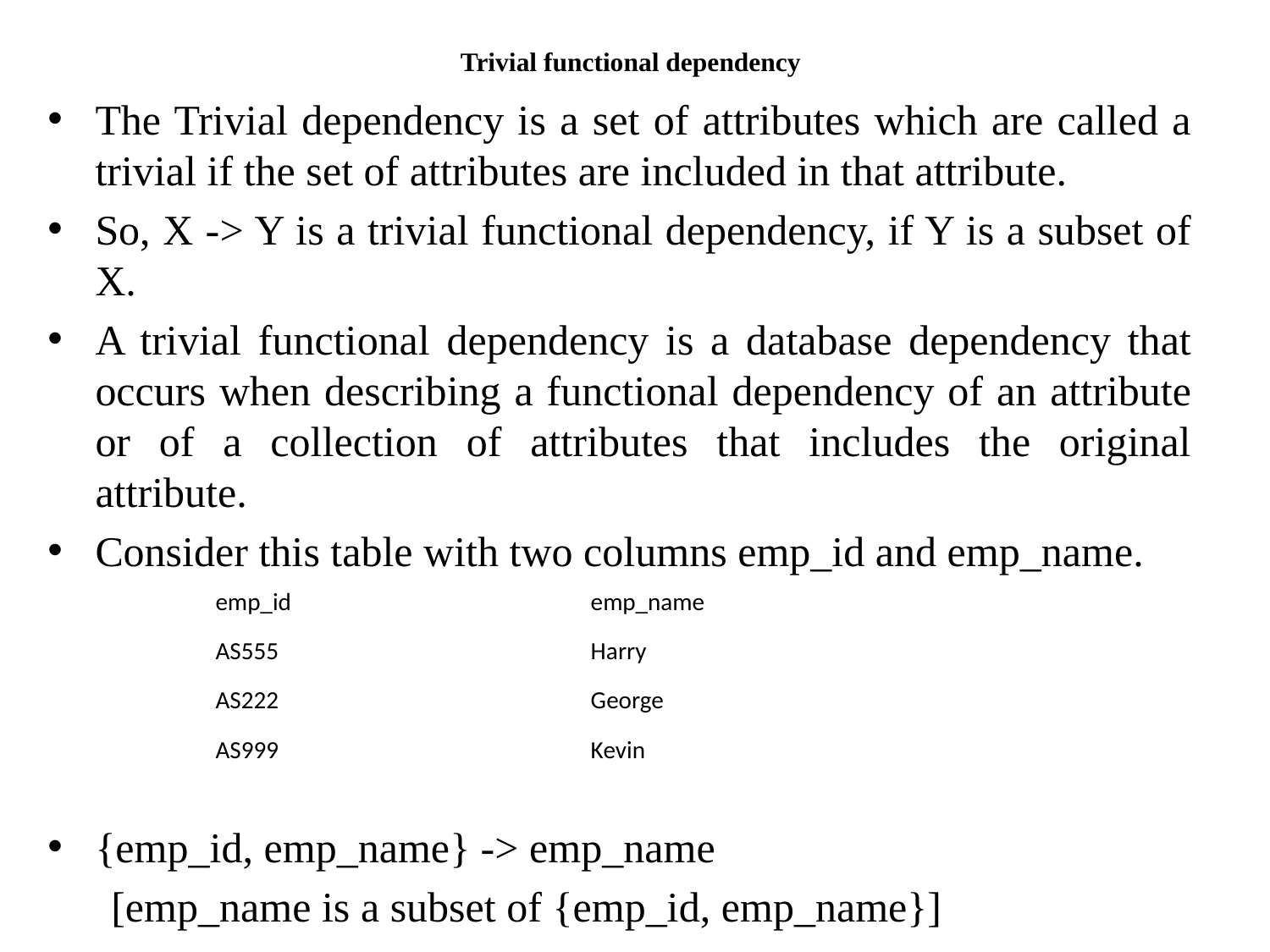

# Trivial functional dependency
The Trivial dependency is a set of attributes which are called a trivial if the set of attributes are included in that attribute.
So, X -> Y is a trivial functional dependency, if Y is a subset of X.
A trivial functional dependency is a database dependency that occurs when describing a functional dependency of an attribute or of a collection of attributes that includes the original attribute.
Consider this table with two columns emp_id and emp_name.

{emp_id, emp_name} -> emp_name
      [emp_name is a subset of {emp_id, emp_name}]

| emp\_id | emp\_name |
| --- | --- |
| AS555 | Harry |
| AS222 | George |
| AS999 | Kevin |